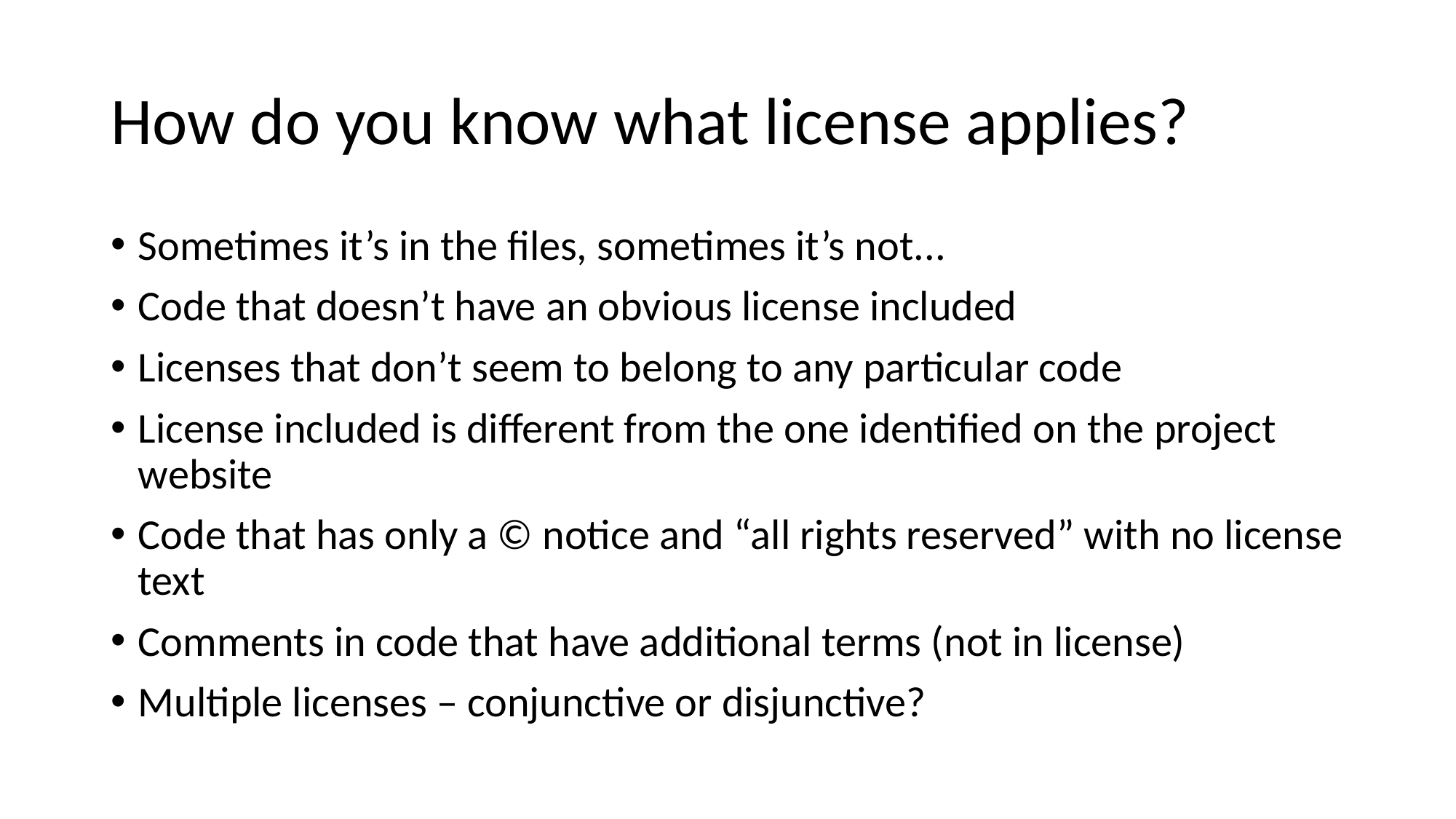

# How do you know what license applies?
Sometimes it’s in the files, sometimes it’s not...
Code that doesn’t have an obvious license included
Licenses that don’t seem to belong to any particular code
License included is different from the one identified on the project website
Code that has only a © notice and “all rights reserved” with no license text
Comments in code that have additional terms (not in license)
Multiple licenses – conjunctive or disjunctive?